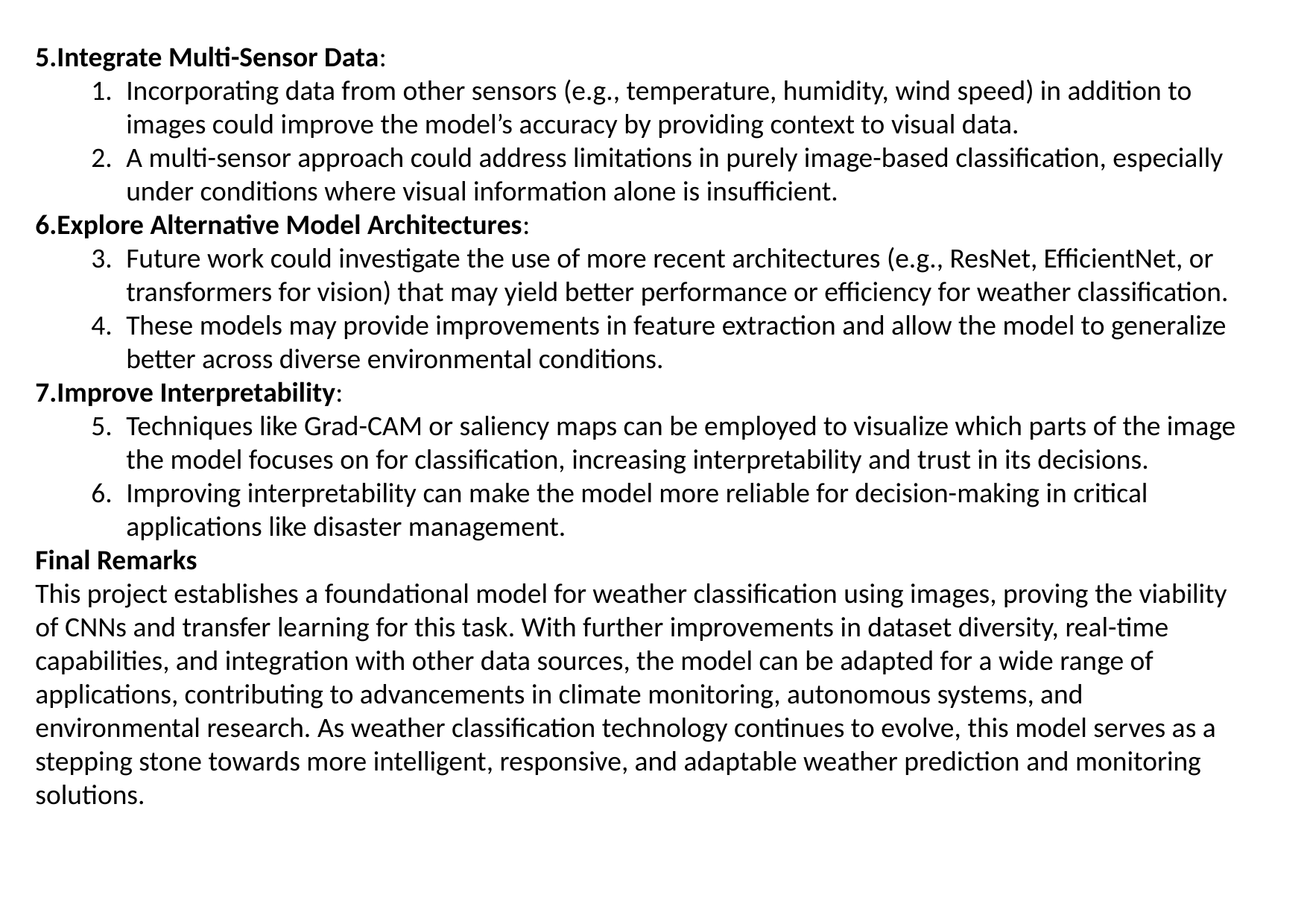

5.Integrate Multi-Sensor Data:
Incorporating data from other sensors (e.g., temperature, humidity, wind speed) in addition to images could improve the model’s accuracy by providing context to visual data.
A multi-sensor approach could address limitations in purely image-based classification, especially under conditions where visual information alone is insufficient.
6.Explore Alternative Model Architectures:
Future work could investigate the use of more recent architectures (e.g., ResNet, EfficientNet, or transformers for vision) that may yield better performance or efficiency for weather classification.
These models may provide improvements in feature extraction and allow the model to generalize better across diverse environmental conditions.
7.Improve Interpretability:
Techniques like Grad-CAM or saliency maps can be employed to visualize which parts of the image the model focuses on for classification, increasing interpretability and trust in its decisions.
Improving interpretability can make the model more reliable for decision-making in critical applications like disaster management.
Final Remarks
This project establishes a foundational model for weather classification using images, proving the viability of CNNs and transfer learning for this task. With further improvements in dataset diversity, real-time capabilities, and integration with other data sources, the model can be adapted for a wide range of applications, contributing to advancements in climate monitoring, autonomous systems, and environmental research. As weather classification technology continues to evolve, this model serves as a stepping stone towards more intelligent, responsive, and adaptable weather prediction and monitoring solutions.